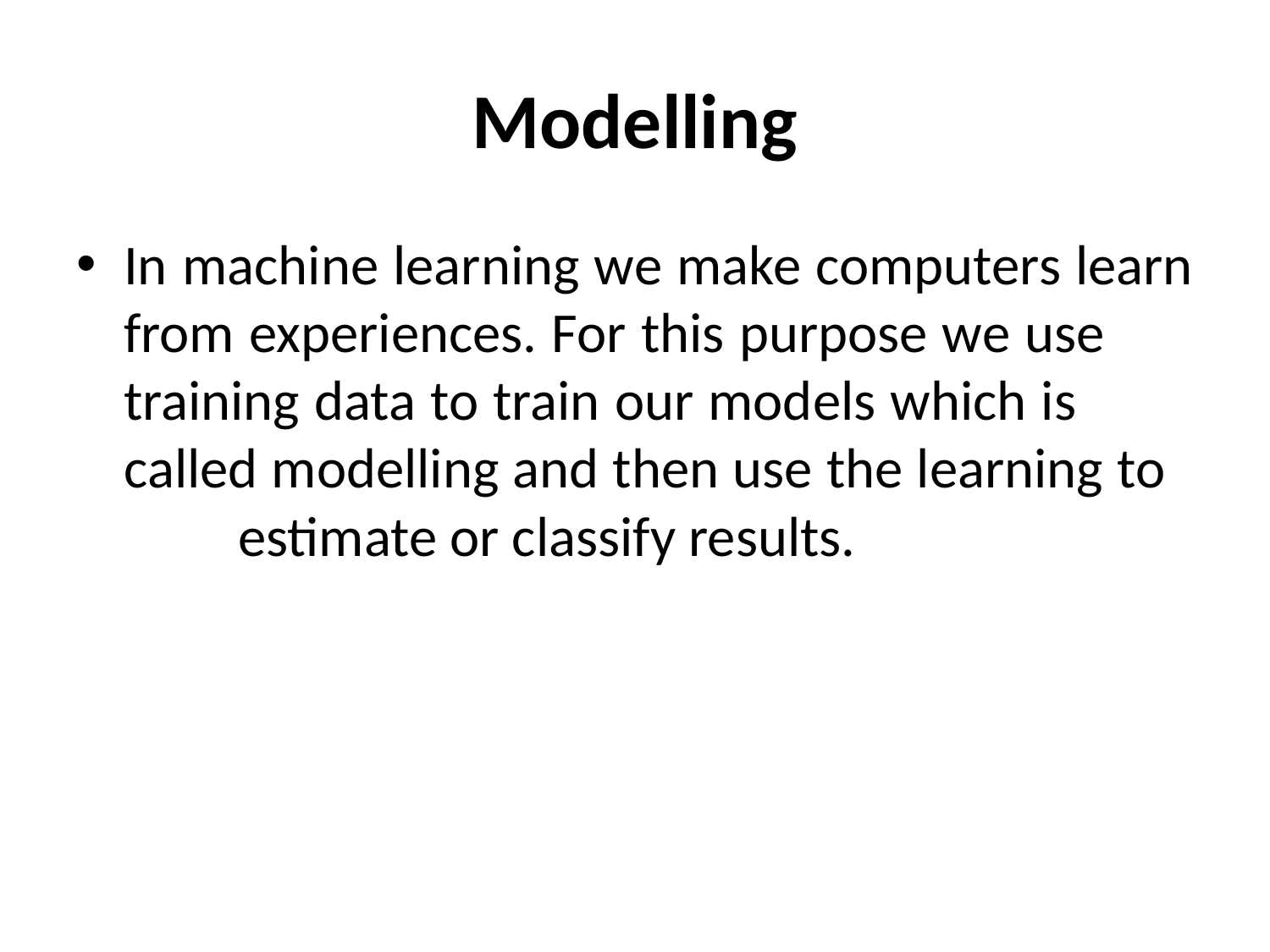

# Modelling
In machine learning we make computers learn from experiences. For this purpose we use       training data to train our models which is         called modelling and then use the learning to            estimate or classify results.